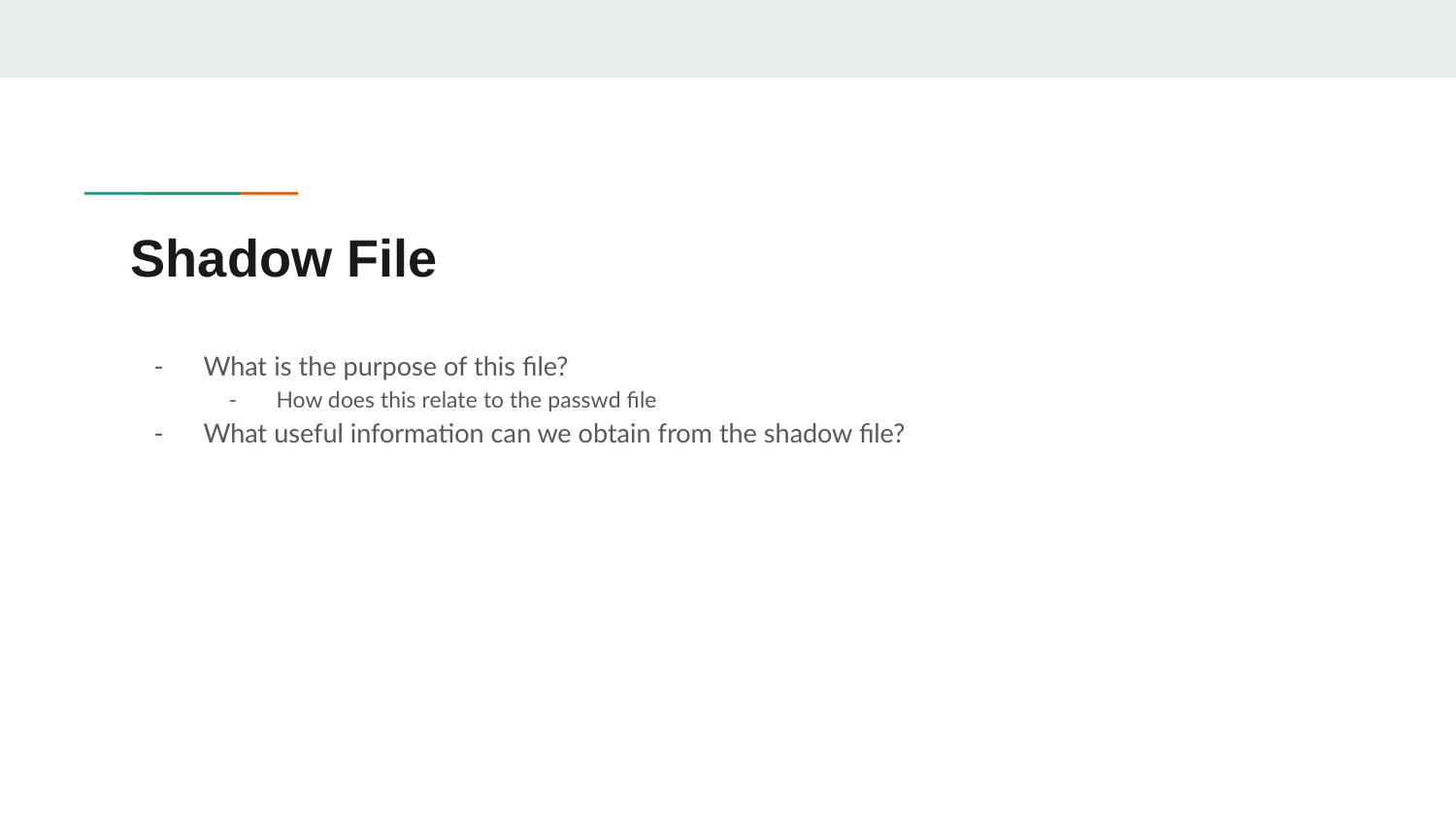

# Shadow File
What is the purpose of this file?
How does this relate to the passwd file
What useful information can we obtain from the shadow file?